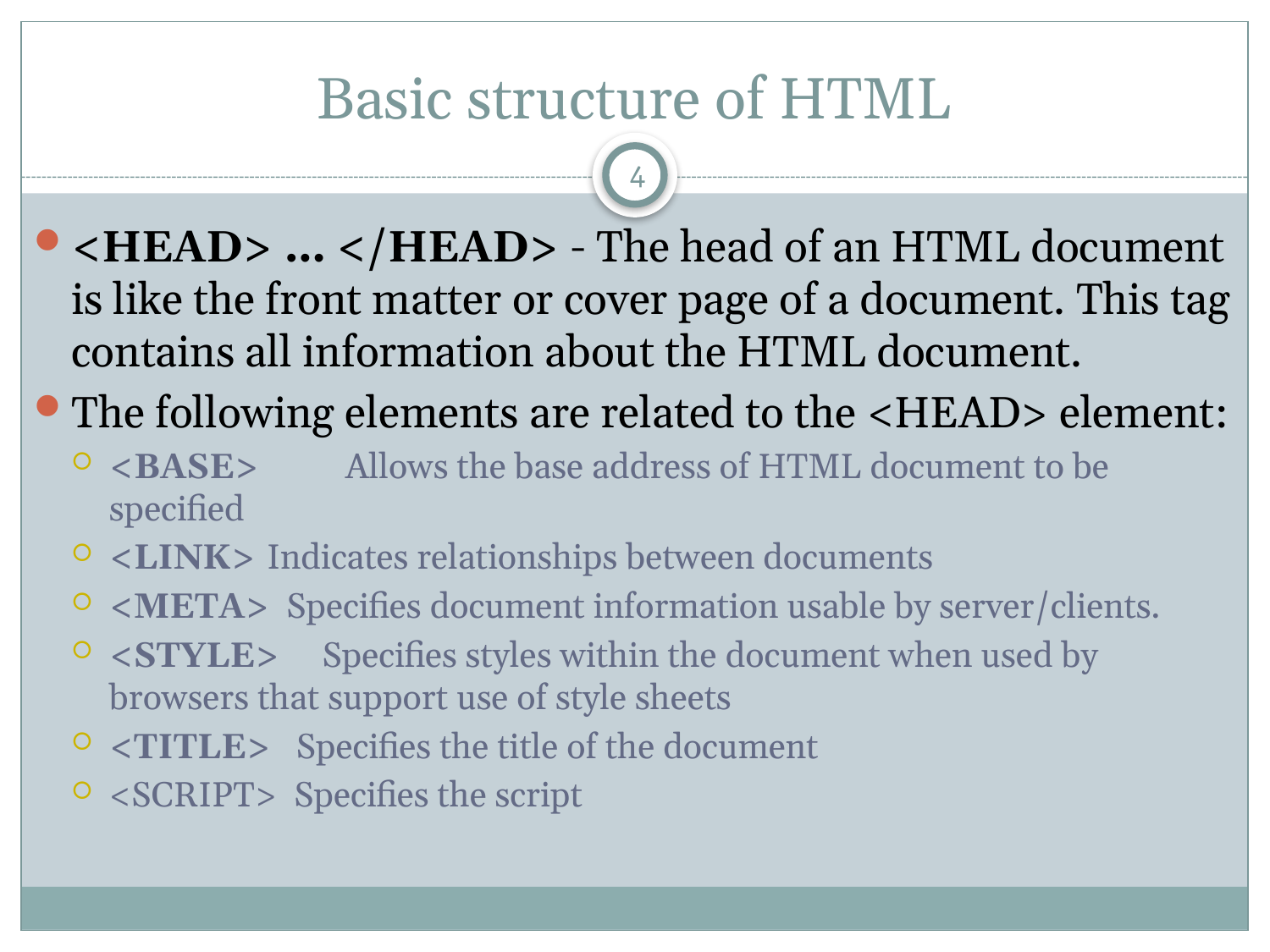

# Basic structure of HTML
4
<HEAD> … </HEAD> - The head of an HTML document is like the front matter or cover page of a document. This tag contains all information about the HTML document.
The following elements are related to the <HEAD> element:
<BASE> 	Allows the base address of HTML document to be specified
<LINK> 	Indicates relationships between documents
<META>  Specifies document information usable by server/clients.
<STYLE>     Specifies styles within the document when used by browsers that support use of style sheets
<TITLE>   Specifies the title of the document
<SCRIPT>  Specifies the script